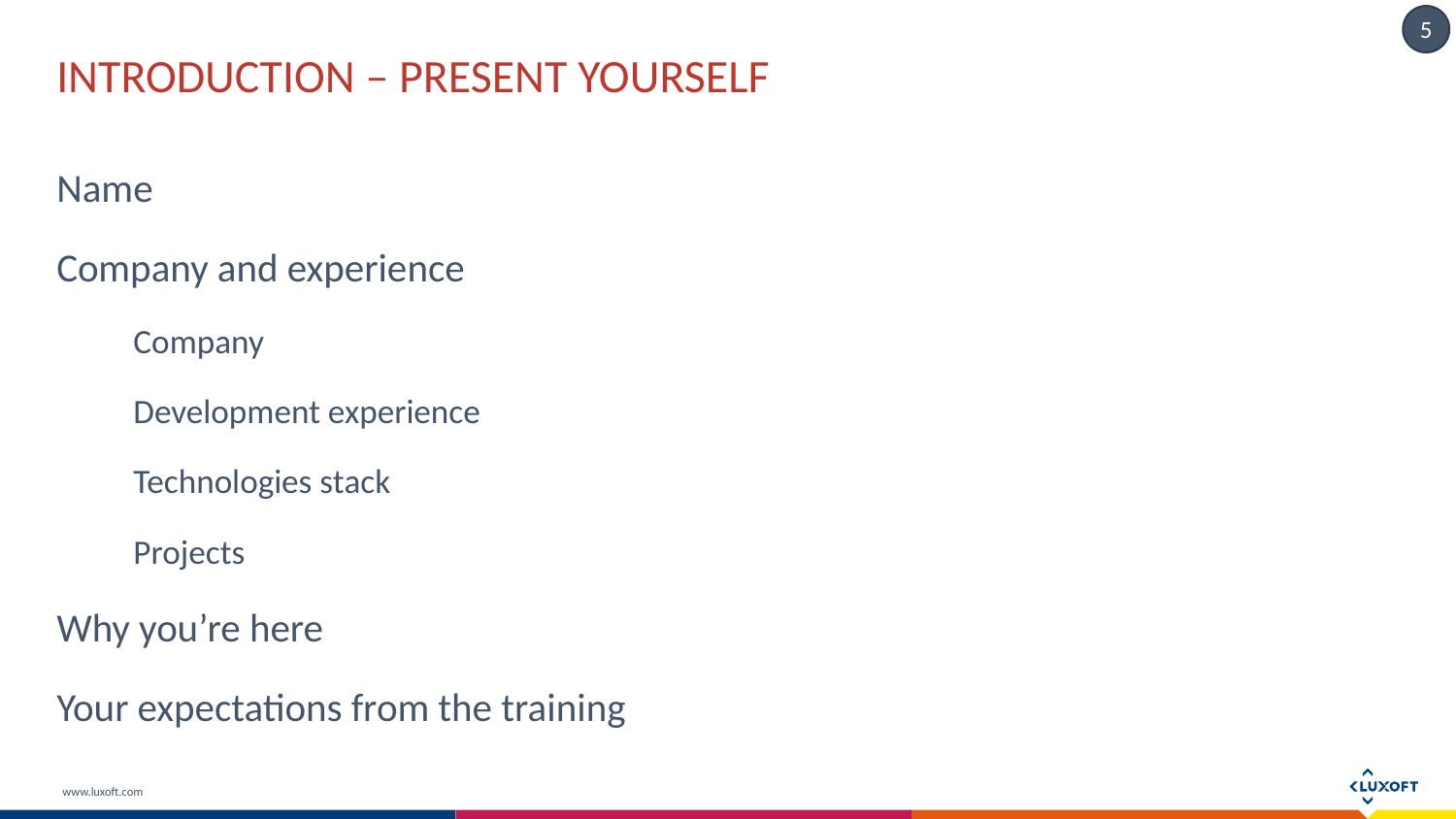

# Introduction – Present yourself
Name
Company and experience
Company
Development experience
Technologies stack
Projects
Why you’re here
Your expectations from the training